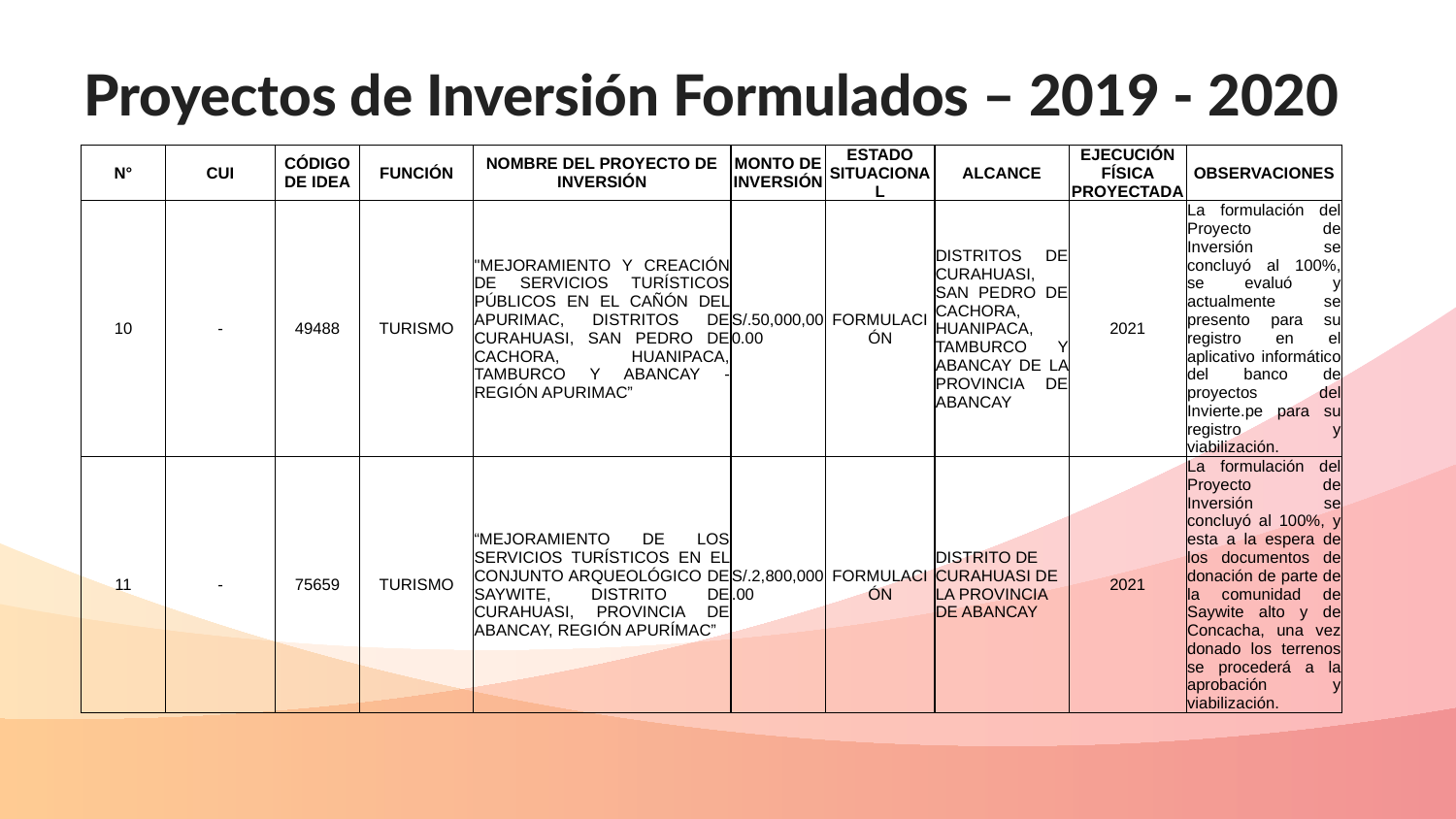

Proyectos de Inversión Formulados – 2019 - 2020
| N° | CUI | CÓDIGO DE IDEA | FUNCIÓN | NOMBRE DEL PROYECTO DE INVERSIÓN | MONTO DE INVERSIÓN | ESTADO SITUACIONAL | ALCANCE | EJECUCIÓN FÍSICA PROYECTADA | OBSERVACIONES |
| --- | --- | --- | --- | --- | --- | --- | --- | --- | --- |
| 10 | - | 49488 | TURISMO | "MEJORAMIENTO Y CREACIÓN DE SERVICIOS TURÍSTICOS PÚBLICOS EN EL CAÑÓN DEL APURIMAC, DISTRITOS DE CURAHUASI, SAN PEDRO DE CACHORA, HUANIPACA, TAMBURCO Y ABANCAY - REGIÓN APURIMAC” | S/.50,000,000.00 | FORMULACIÓN | DISTRITOS DE CURAHUASI, SAN PEDRO DE CACHORA, HUANIPACA, TAMBURCO Y ABANCAY DE LA PROVINCIA DE ABANCAY | 2021 | La formulación del Proyecto de Inversión se concluyó al 100%, se evaluó y actualmente se presento para su registro en el aplicativo informático del banco de proyectos del Invierte.pe para su registro y viabilización. |
| 11 | - | 75659 | TURISMO | “MEJORAMIENTO DE LOS SERVICIOS TURÍSTICOS EN EL CONJUNTO ARQUEOLÓGICO DE SAYWITE, DISTRITO DE CURAHUASI, PROVINCIA DE ABANCAY, REGIÓN APURÍMAC” | S/.2,800,000.00 | FORMULACIÓN | DISTRITO DE CURAHUASI DE LA PROVINCIA DE ABANCAY | 2021 | La formulación del Proyecto de Inversión se concluyó al 100%, y esta a la espera de los documentos de donación de parte de la comunidad de Saywite alto y de Concacha, una vez donado los terrenos se procederá a la aprobación y viabilización. |